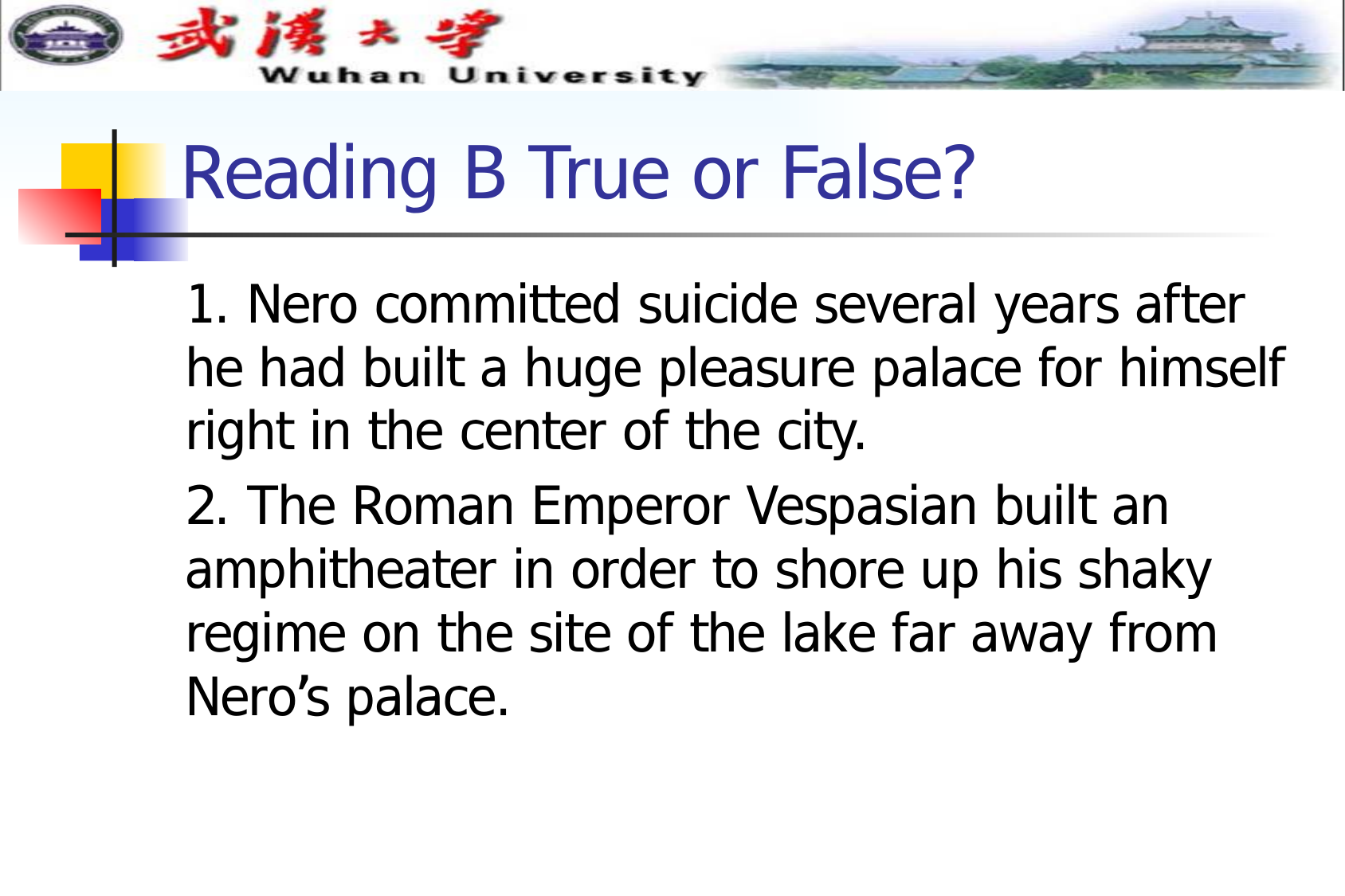

# Reading B True or False?
1. Nero committed suicide several years after he had built a huge pleasure palace for himself right in the center of the city.
2. The Roman Emperor Vespasian built an amphitheater in order to shore up his shaky regime on the site of the lake far away from Nero’s palace.
13